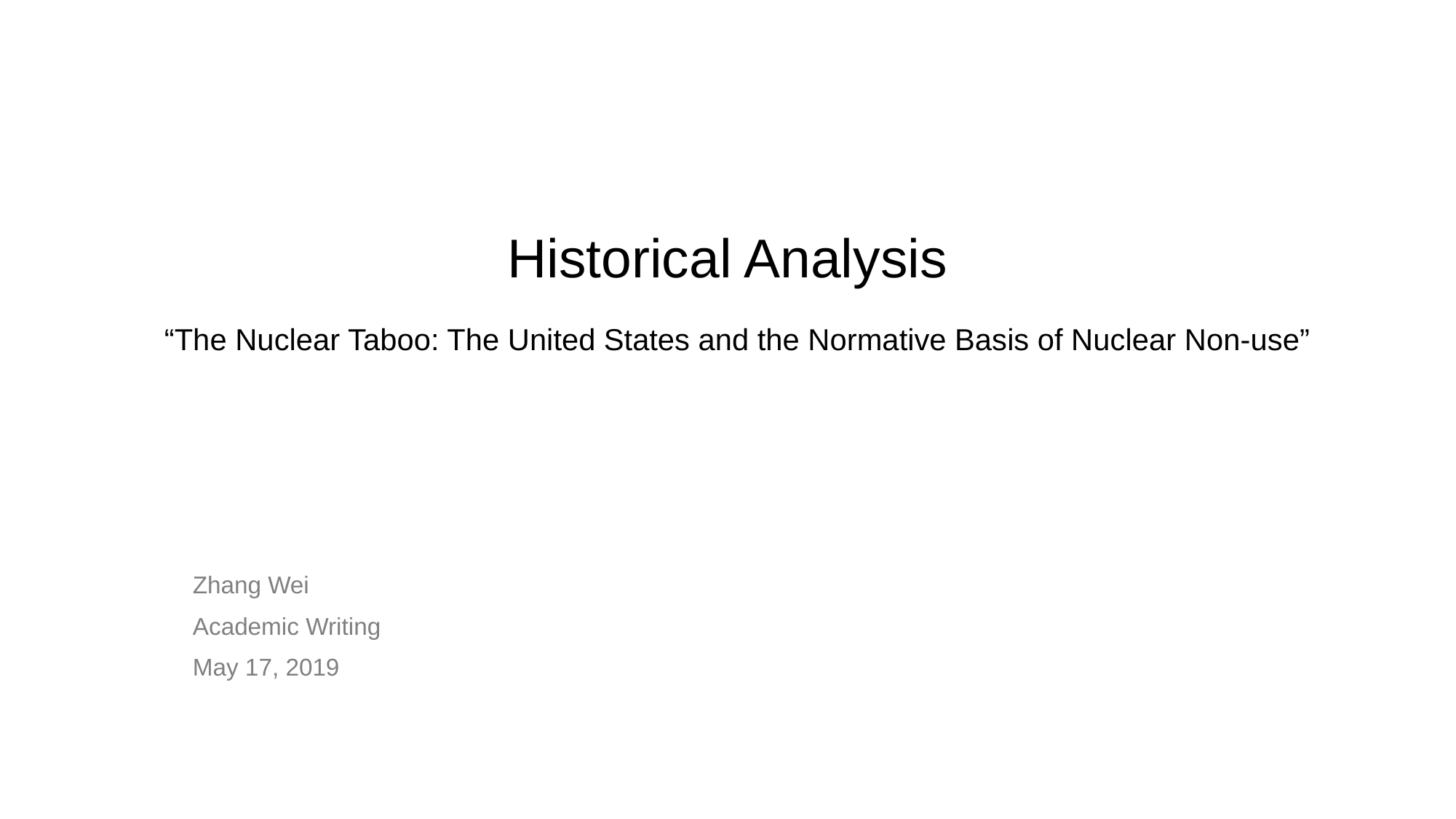

# Historical Analysis
“The Nuclear Taboo: The United States and the Normative Basis of Nuclear Non-use”

Zhang Wei
Academic Writing
May 17, 2019